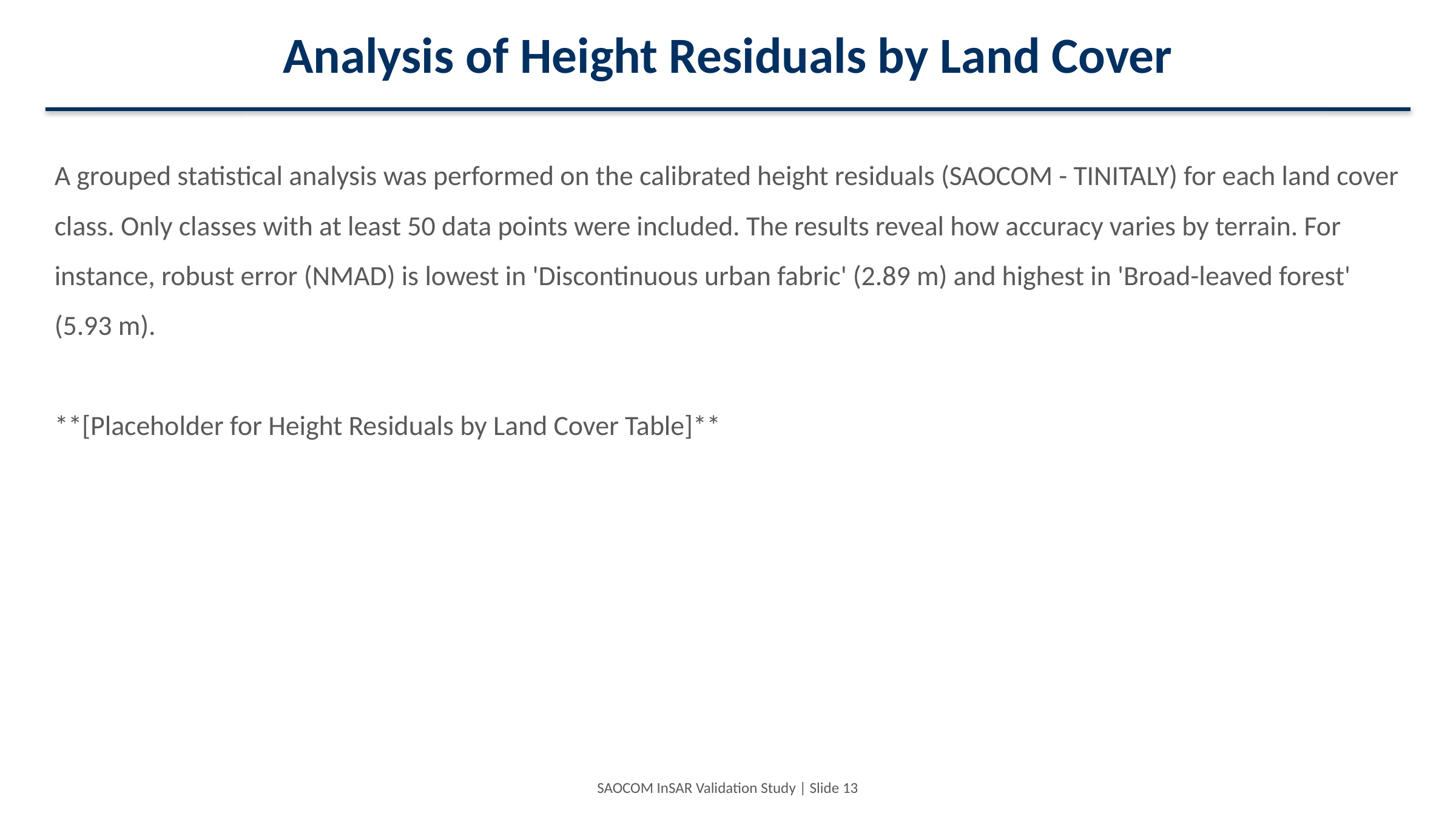

Analysis of Height Residuals by Land Cover

A grouped statistical analysis was performed on the calibrated height residuals (SAOCOM - TINITALY) for each land cover class. Only classes with at least 50 data points were included. The results reveal how accuracy varies by terrain. For instance, robust error (NMAD) is lowest in 'Discontinuous urban fabric' (2.89 m) and highest in 'Broad-leaved forest' (5.93 m).
**[Placeholder for Height Residuals by Land Cover Table]**
SAOCOM InSAR Validation Study | Slide 13